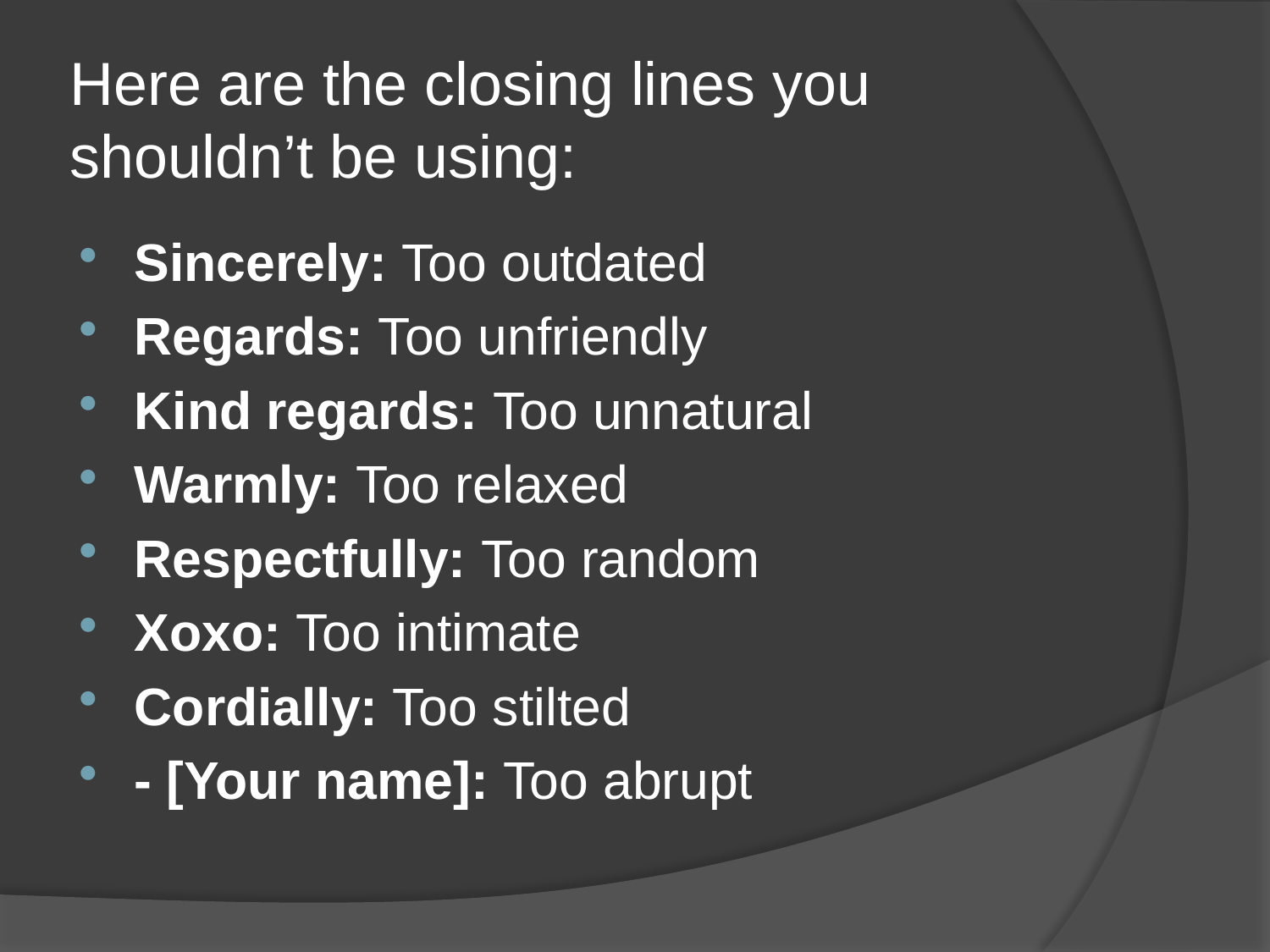

# Here are the closing lines you shouldn’t be using:
Sincerely: Too outdated
Regards: Too unfriendly
Kind regards: Too unnatural
Warmly: Too relaxed
Respectfully: Too random
Xoxo: Too intimate
Cordially: Too stilted
- [Your name]: Too abrupt